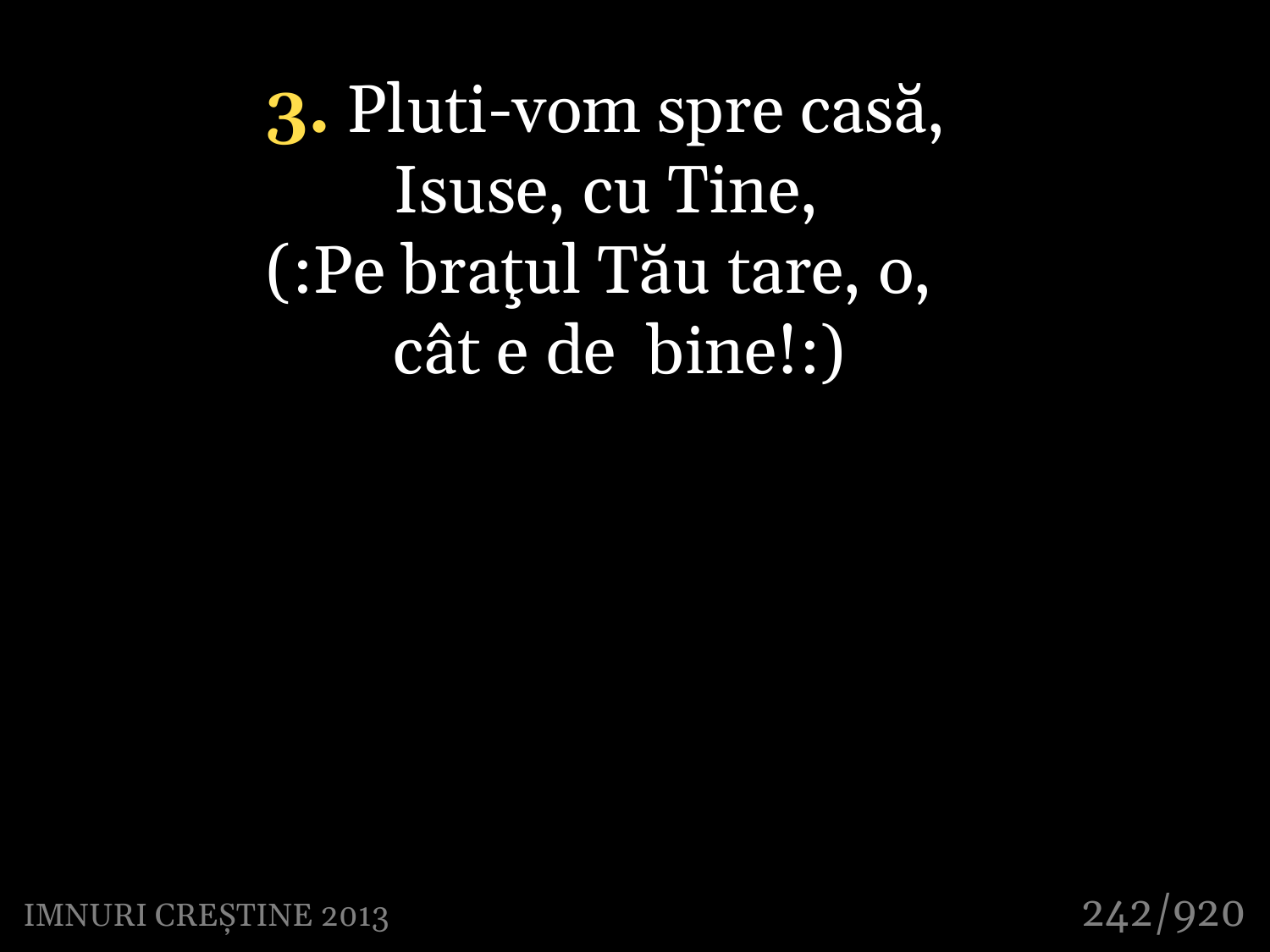

3. Pluti-vom spre casă,
	Isuse, cu Tine,
(:Pe braţul Tău tare, o,
	cât e de 	bine!:)
242/920
IMNURI CREȘTINE 2013